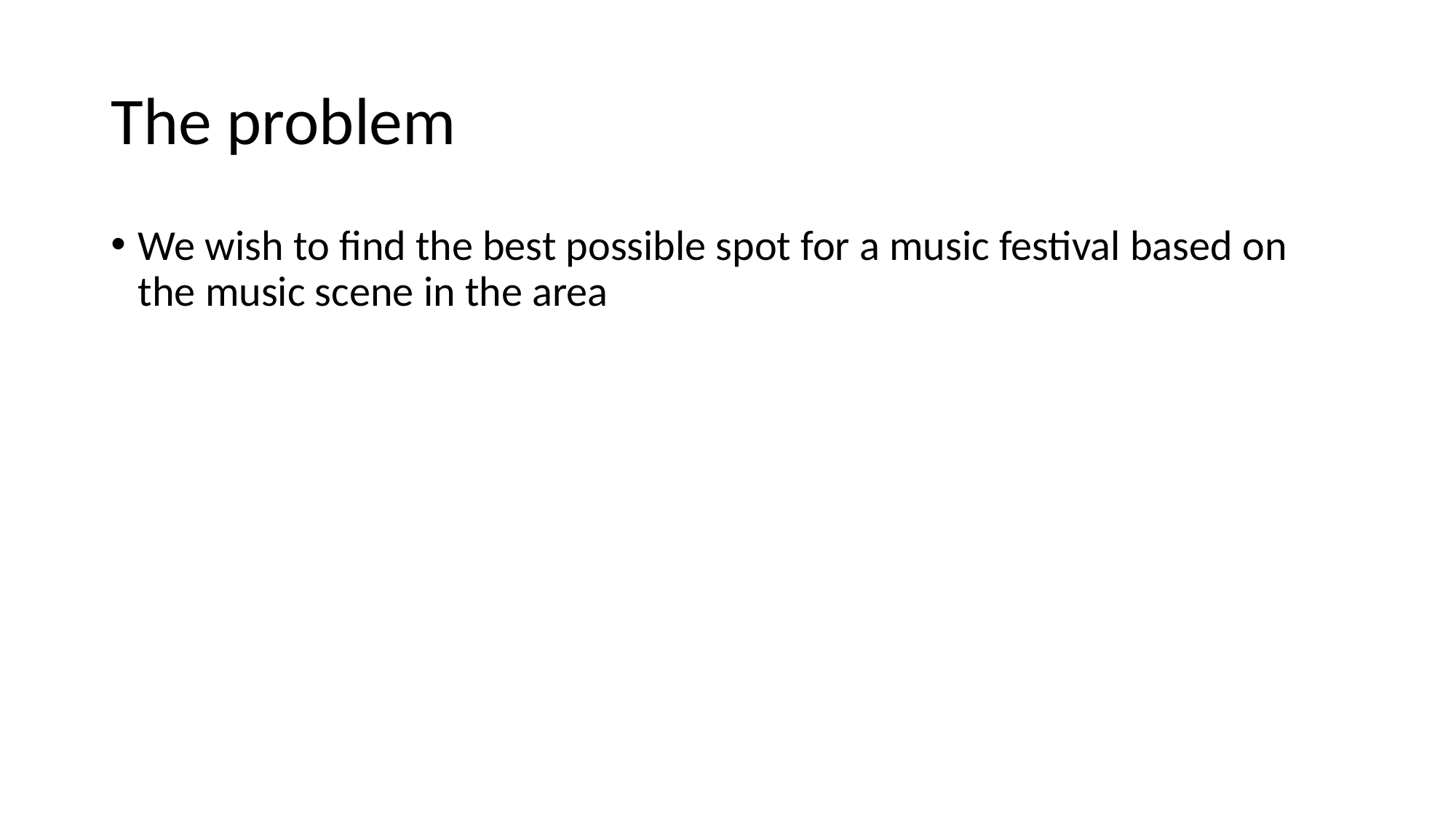

# The problem
We wish to find the best possible spot for a music festival based on the music scene in the area